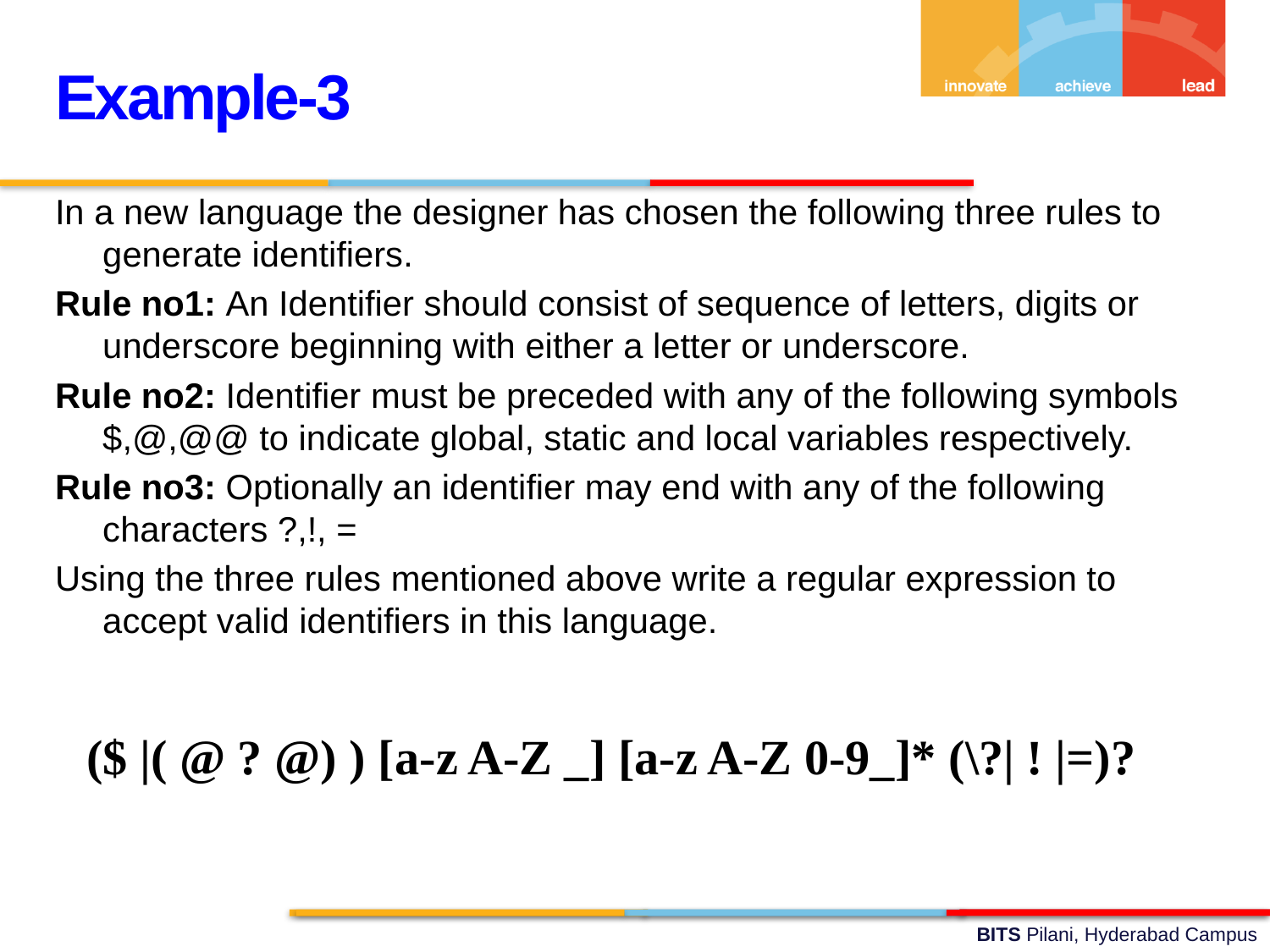

Example-3
In a new language the designer has chosen the following three rules to generate identifiers.
Rule no1: An Identifier should consist of sequence of letters, digits or underscore beginning with either a letter or underscore.
Rule no2: Identifier must be preceded with any of the following symbols $,@,@@ to indicate global, static and local variables respectively.
Rule no3: Optionally an identifier may end with any of the following characters ?,!, =
Using the three rules mentioned above write a regular expression to accept valid identifiers in this language.
($ |( @ ? @) ) [a-z A-Z _] [a-z A-Z 0-9_]* (\?| ! |=)?